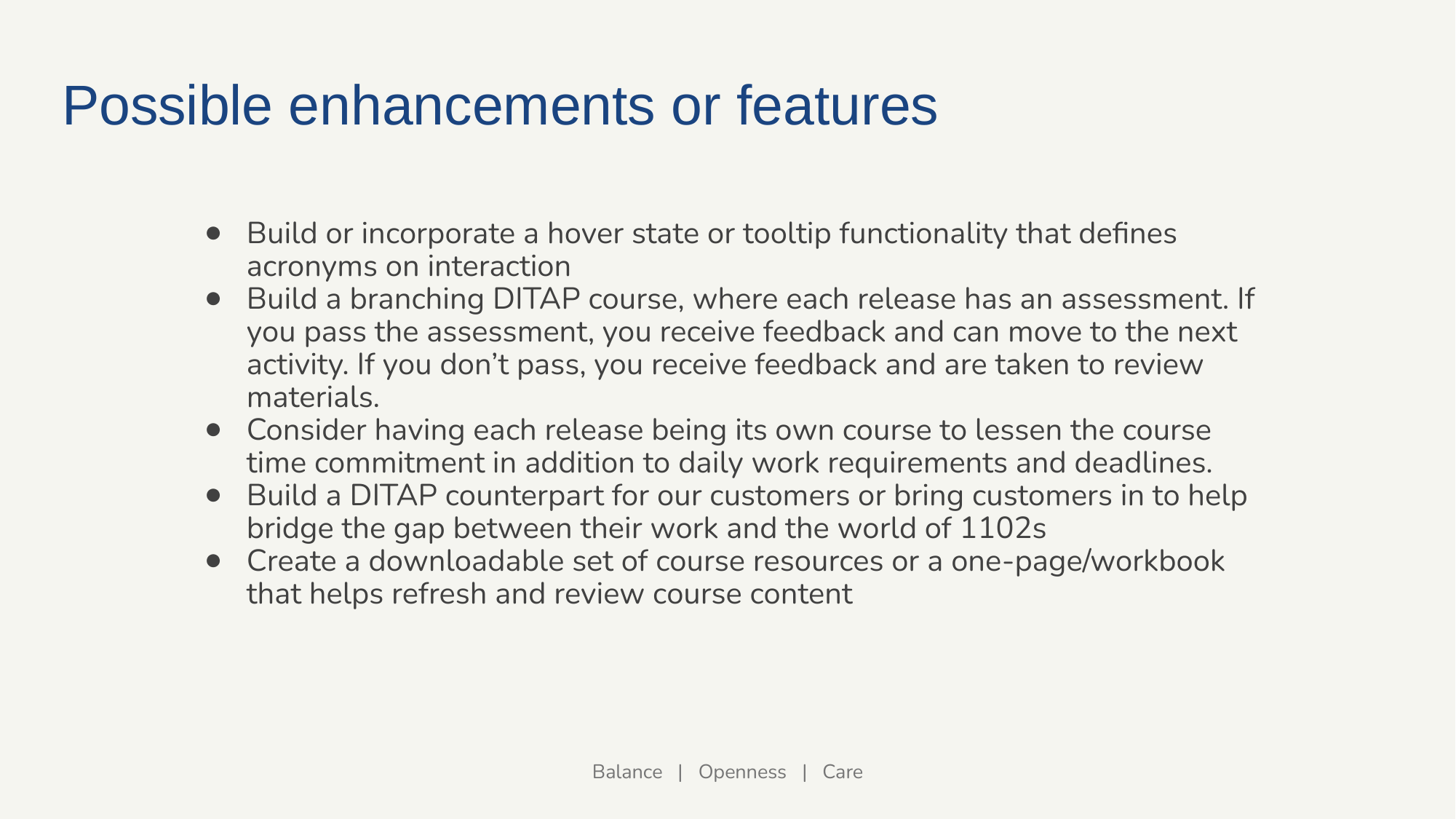

# Possible enhancements or features
Build or incorporate a hover state or tooltip functionality that defines acronyms on interaction
Build a branching DITAP course, where each release has an assessment. If you pass the assessment, you receive feedback and can move to the next activity. If you don’t pass, you receive feedback and are taken to review materials.
Consider having each release being its own course to lessen the course time commitment in addition to daily work requirements and deadlines.
Build a DITAP counterpart for our customers or bring customers in to help bridge the gap between their work and the world of 1102s
Create a downloadable set of course resources or a one-page/workbook that helps refresh and review course content